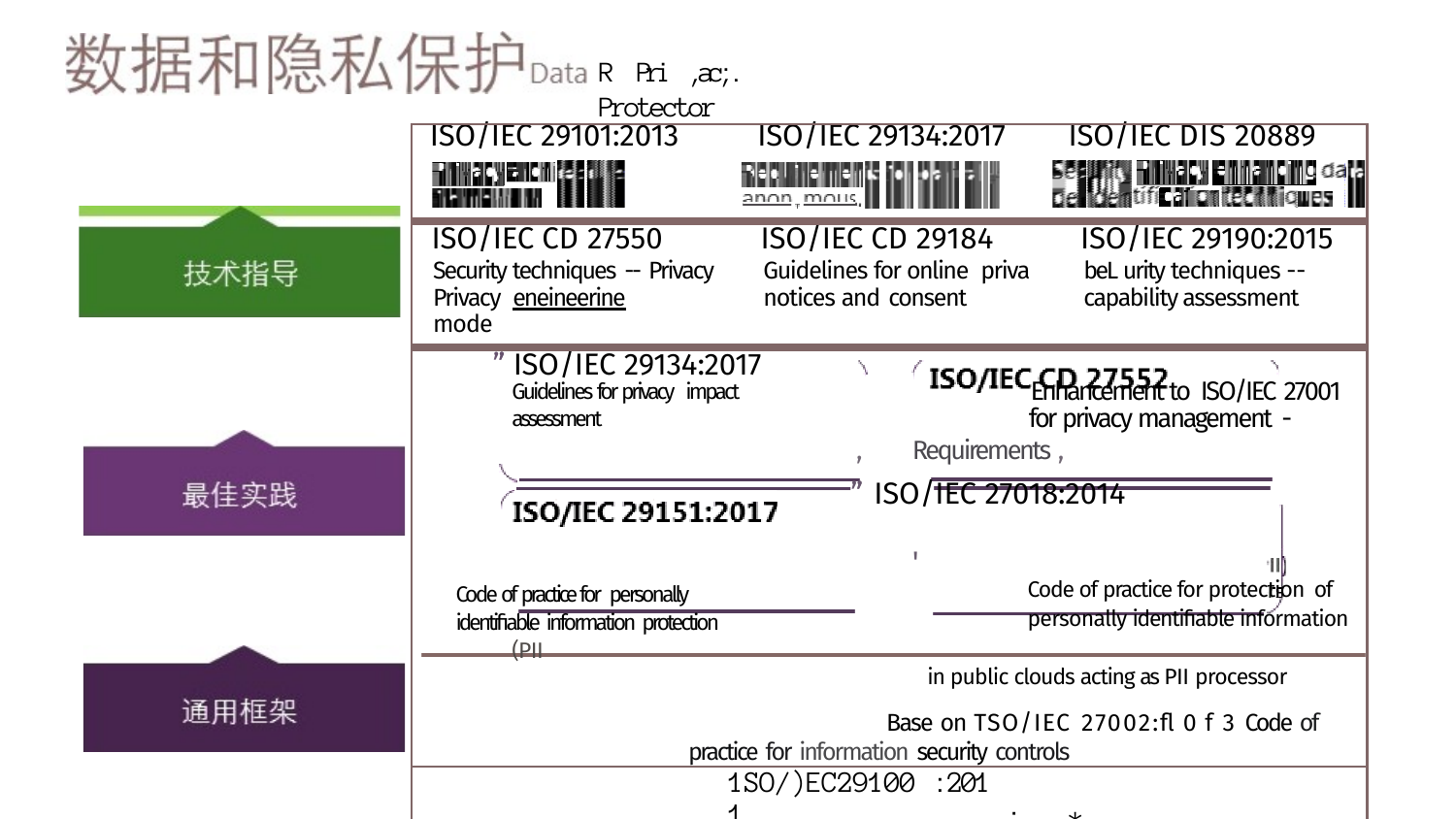

# R Pri ,ac;. Protector
| ISO/IEC 29101:2013 ISO/IEC 29134:2017 ISO/IEC DIS 20889 |  |  |  |
| --- | --- | --- | --- |
| ISO/IEC CD 27550 ISO/IEC CD 29184 ISO/IEC 29190:2015 Security techniques -- Privacy Guidelines for online priva beL urity techniques -- Privacy eneineerine notices and consent capability assessment mode |  |  |  |
| ’” ISO/IEC 29134:2017 Guidelines for privacy impact Enhancement to ISO/IEC 27001 assessment for privacy management - , Requirements , ’” ISO/IEC 27018:2014 ' Code of practice for personally Code of practice for protection of identifiable information protection personally identifiable information (PII in public clouds acting as PII processor Base on TSO/IEC 27002:fl 0 f 3 Code of practice for information security controls |  |  |  |
| 1SO/)EC29100 :2011 .+ «. , :\*.+ «.: | ,:.. | .\* | ... |
|  |  |  |  |